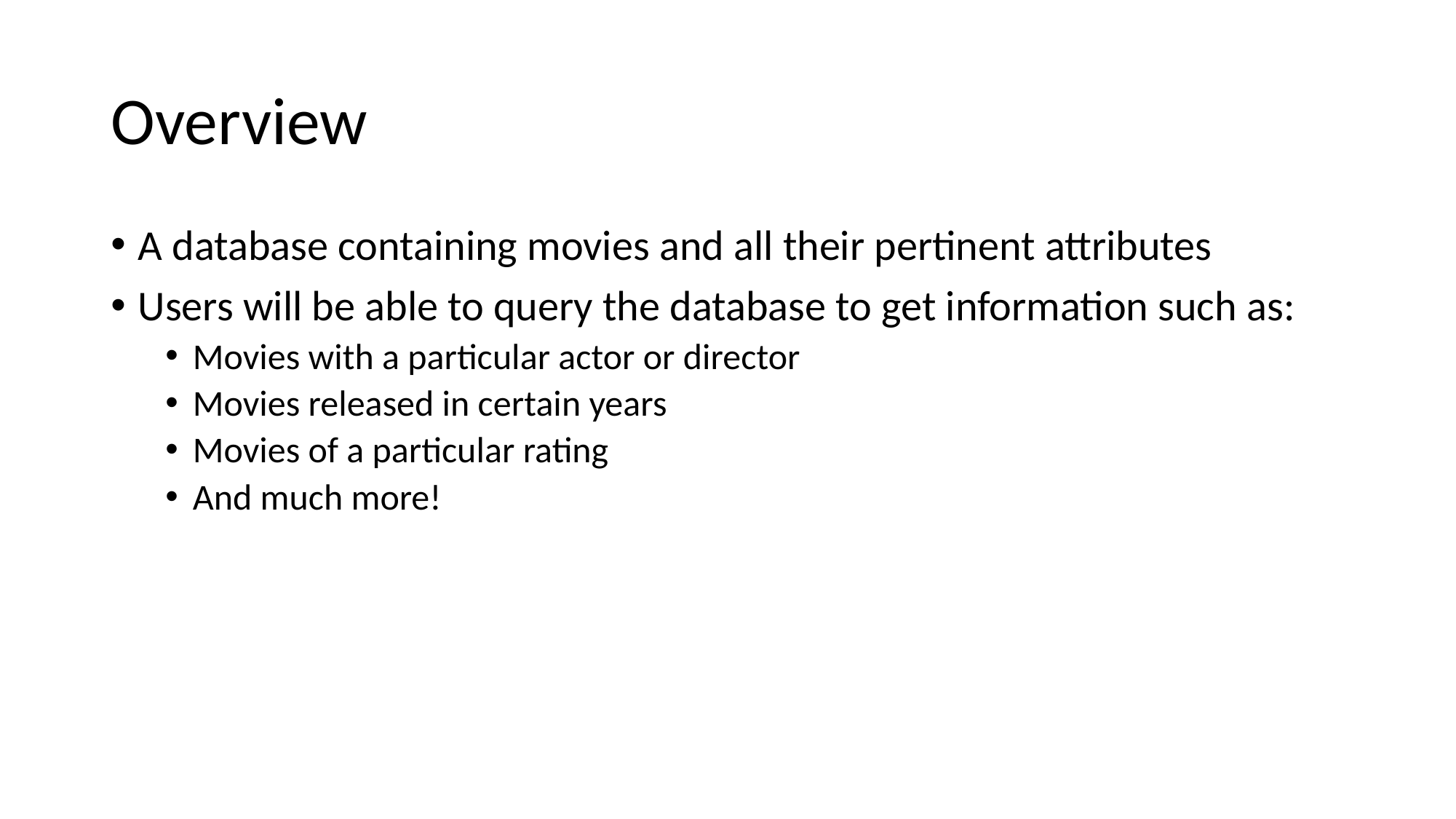

# Overview
A database containing movies and all their pertinent attributes
Users will be able to query the database to get information such as:
Movies with a particular actor or director
Movies released in certain years
Movies of a particular rating
And much more!